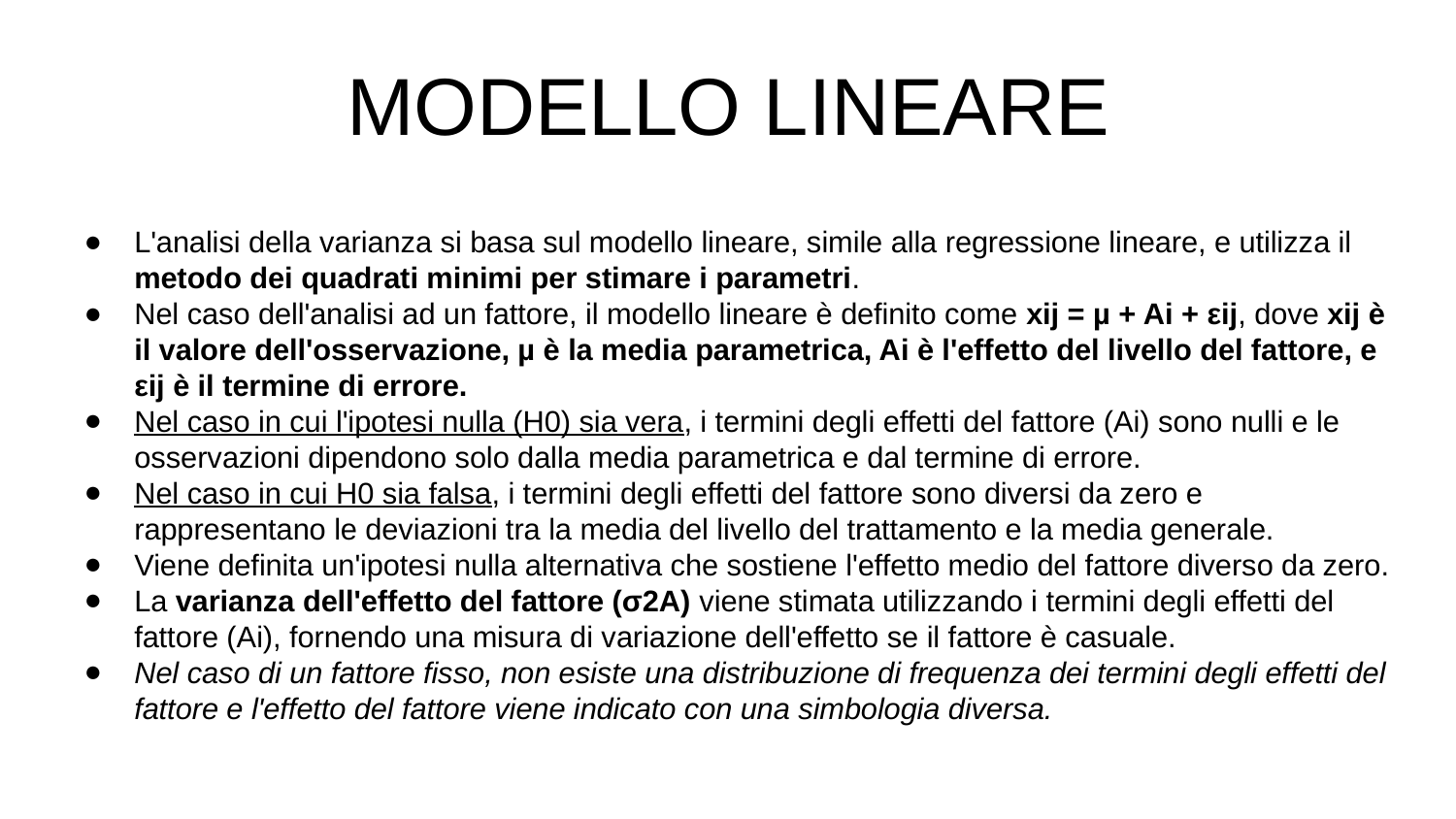

# MODELLO LINEARE
L'analisi della varianza si basa sul modello lineare, simile alla regressione lineare, e utilizza il metodo dei quadrati minimi per stimare i parametri.
Nel caso dell'analisi ad un fattore, il modello lineare è definito come xij = µ + Ai + εij, dove xij è il valore dell'osservazione, µ è la media parametrica, Ai è l'effetto del livello del fattore, e εij è il termine di errore.
Nel caso in cui l'ipotesi nulla (H0) sia vera, i termini degli effetti del fattore (Ai) sono nulli e le osservazioni dipendono solo dalla media parametrica e dal termine di errore.
Nel caso in cui H0 sia falsa, i termini degli effetti del fattore sono diversi da zero e rappresentano le deviazioni tra la media del livello del trattamento e la media generale.
Viene definita un'ipotesi nulla alternativa che sostiene l'effetto medio del fattore diverso da zero.
La varianza dell'effetto del fattore (σ2A) viene stimata utilizzando i termini degli effetti del fattore (Ai), fornendo una misura di variazione dell'effetto se il fattore è casuale.
Nel caso di un fattore fisso, non esiste una distribuzione di frequenza dei termini degli effetti del fattore e l'effetto del fattore viene indicato con una simbologia diversa.